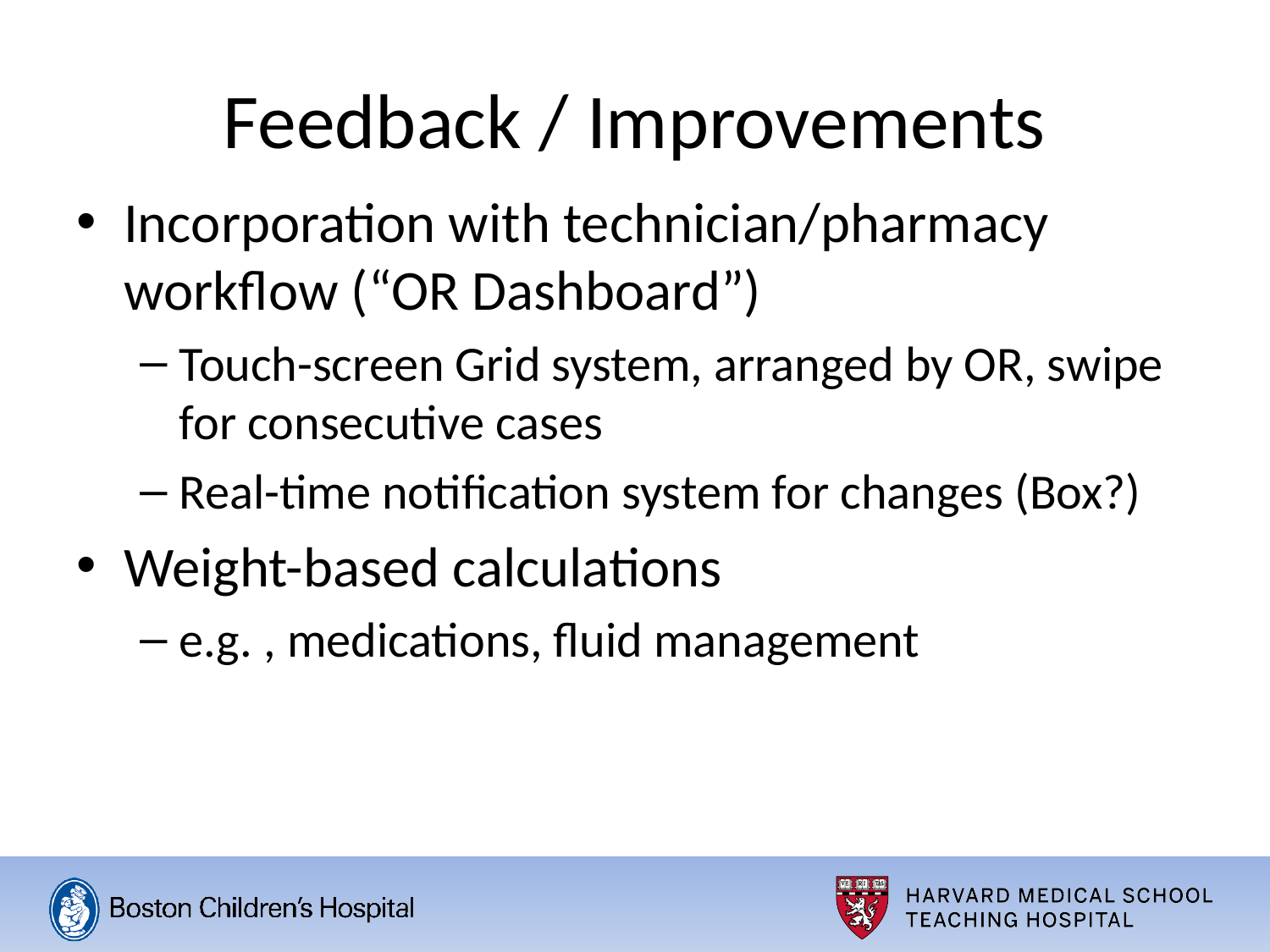

# Feedback / Improvements
Incorporation with technician/pharmacy workflow (“OR Dashboard”)
Touch-screen Grid system, arranged by OR, swipe for consecutive cases
Real-time notification system for changes (Box?)
Weight-based calculations
e.g. , medications, fluid management